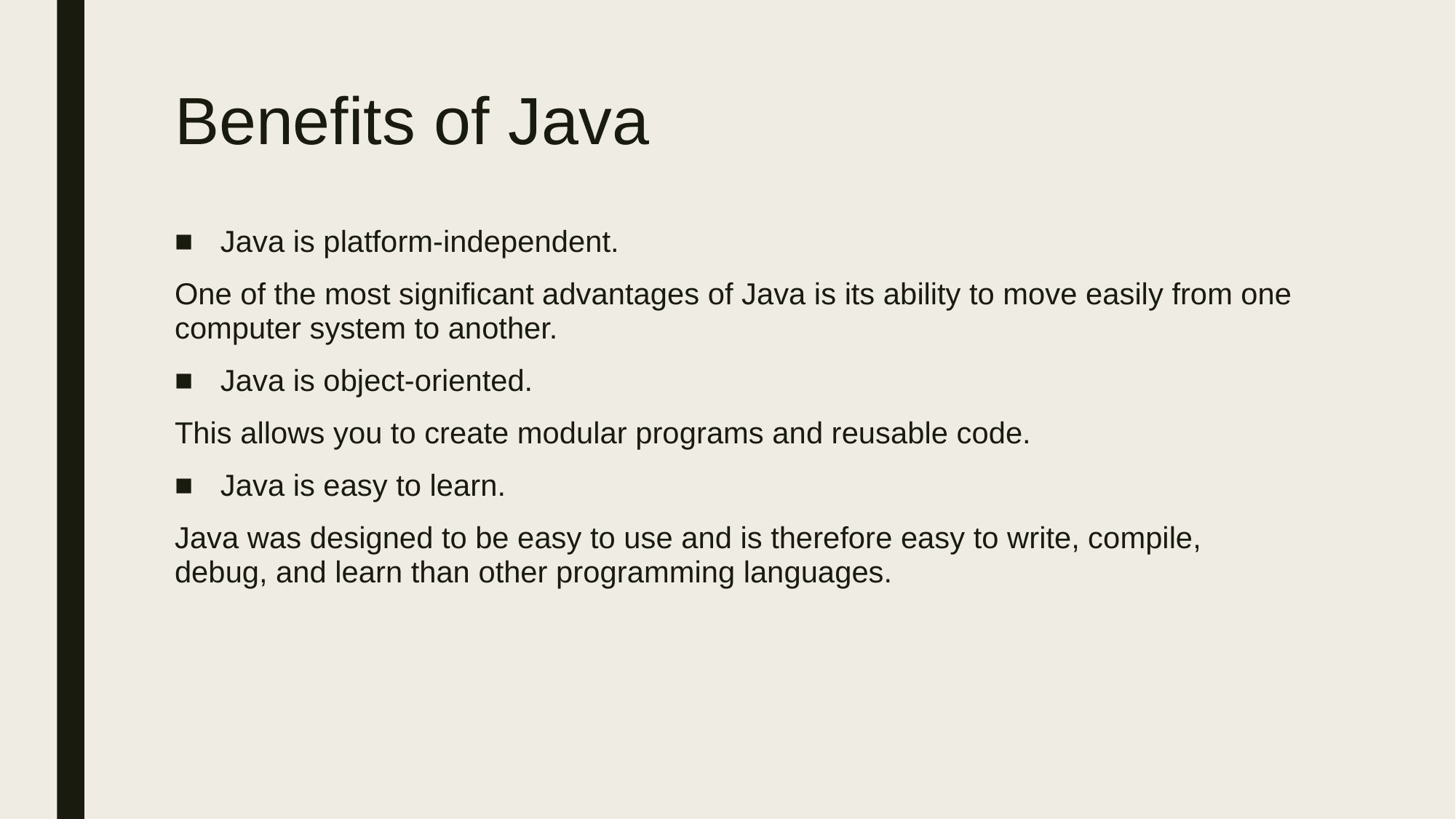

# Benefits of Java
Java is platform-independent.
One of the most significant advantages of Java is its ability to move easily from one computer system to another.
Java is object-oriented.
This allows you to create modular programs and reusable code.
Java is easy to learn.
Java was designed to be easy to use and is therefore easy to write, compile, debug, and learn than other programming languages.